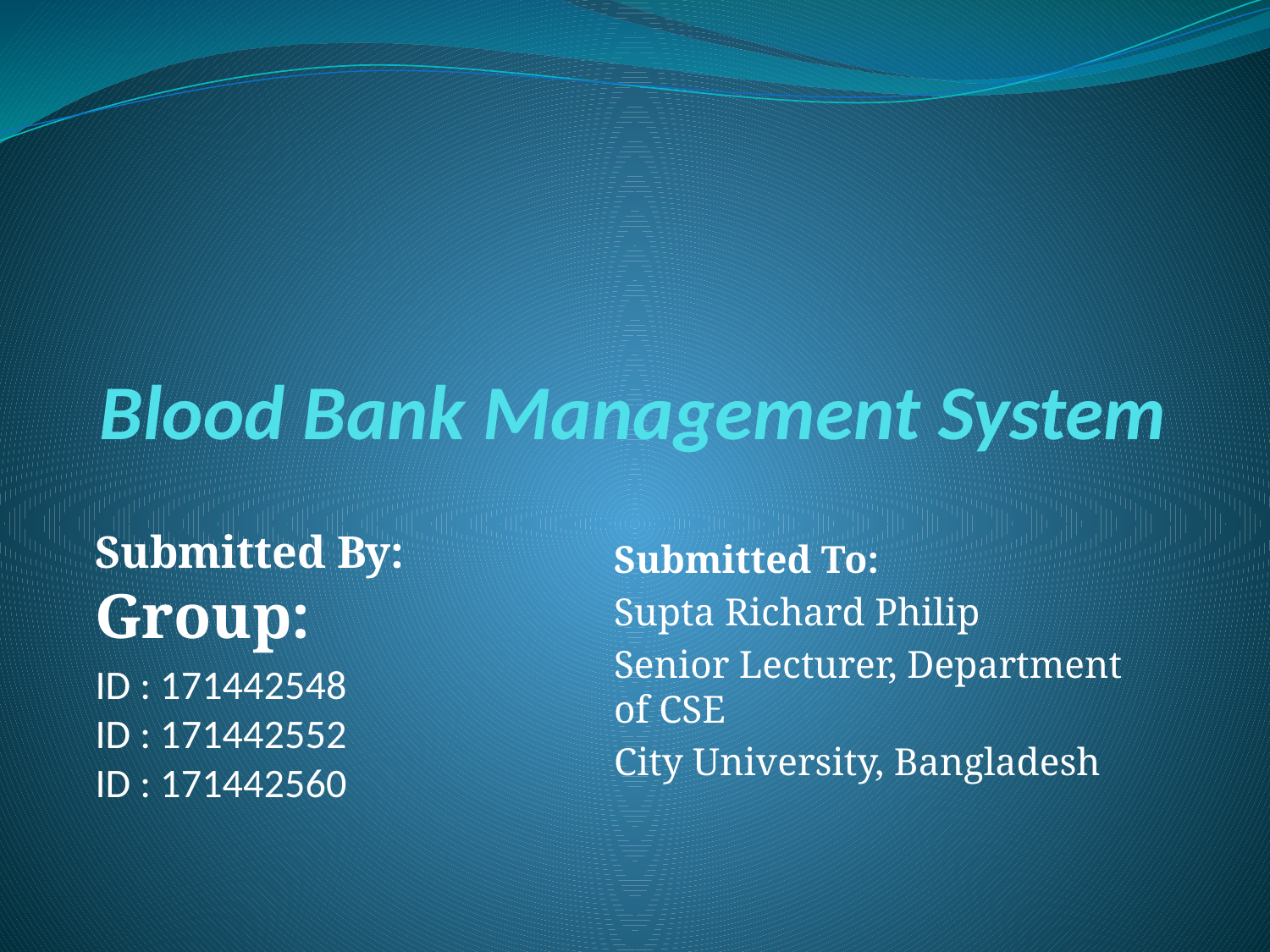

# Blood Bank Management System
Submitted To:
Supta Richard Philip
Senior Lecturer, Department of CSE
City University, Bangladesh
Submitted By:
Group:
ID : 171442548
ID : 171442552
ID : 171442560